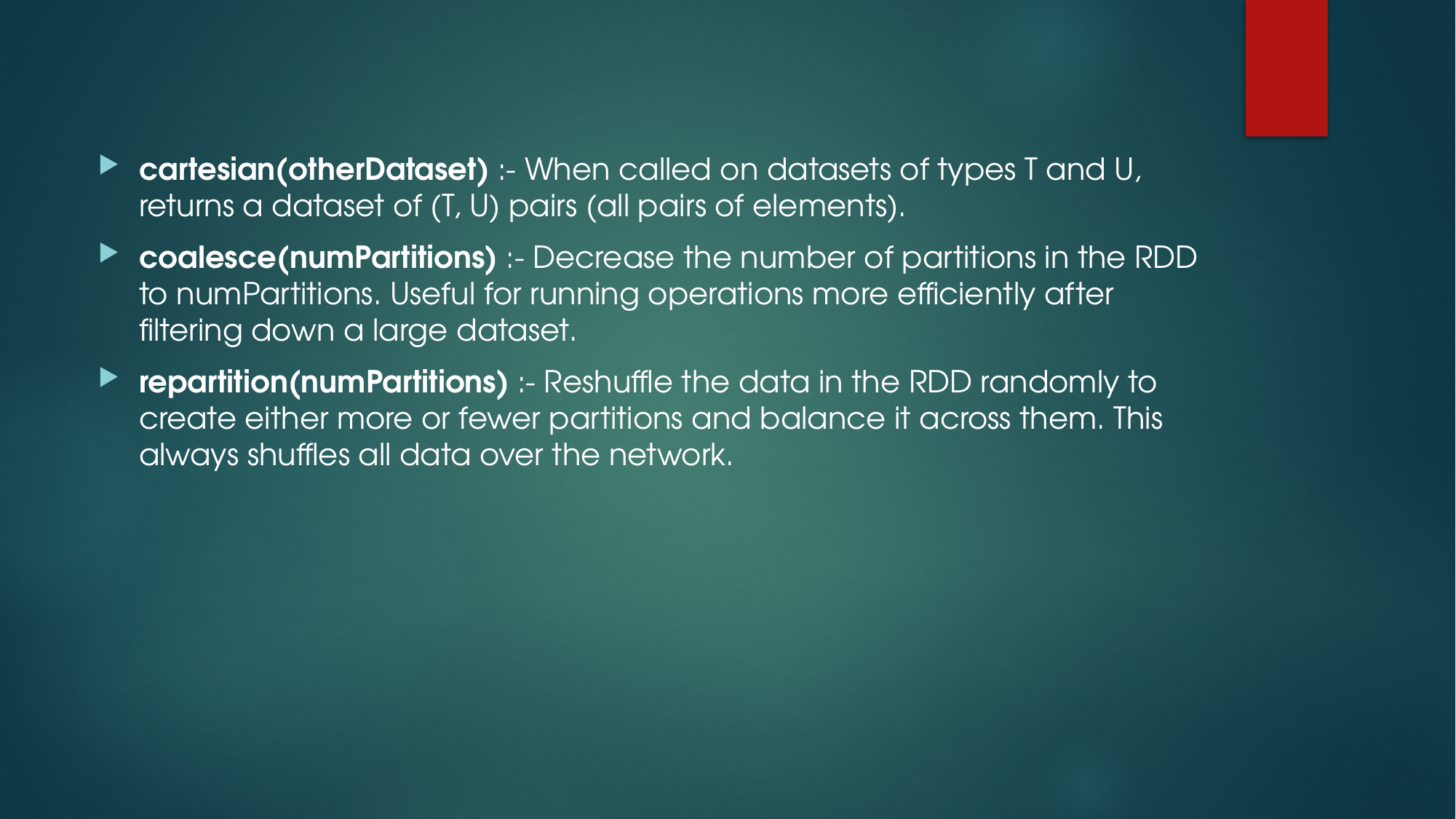

cartesian(otherDataset) :- When called on datasets of types T and U, returns a dataset of (T, U) pairs (all pairs of elements).
coalesce(numPartitions) :- Decrease the number of partitions in the RDD to numPartitions. Useful for running operations more efficiently after filtering down a large dataset.
repartition(numPartitions) :- Reshuffle the data in the RDD randomly to create either more or fewer partitions and balance it across them. This always shuffles all data over the network.